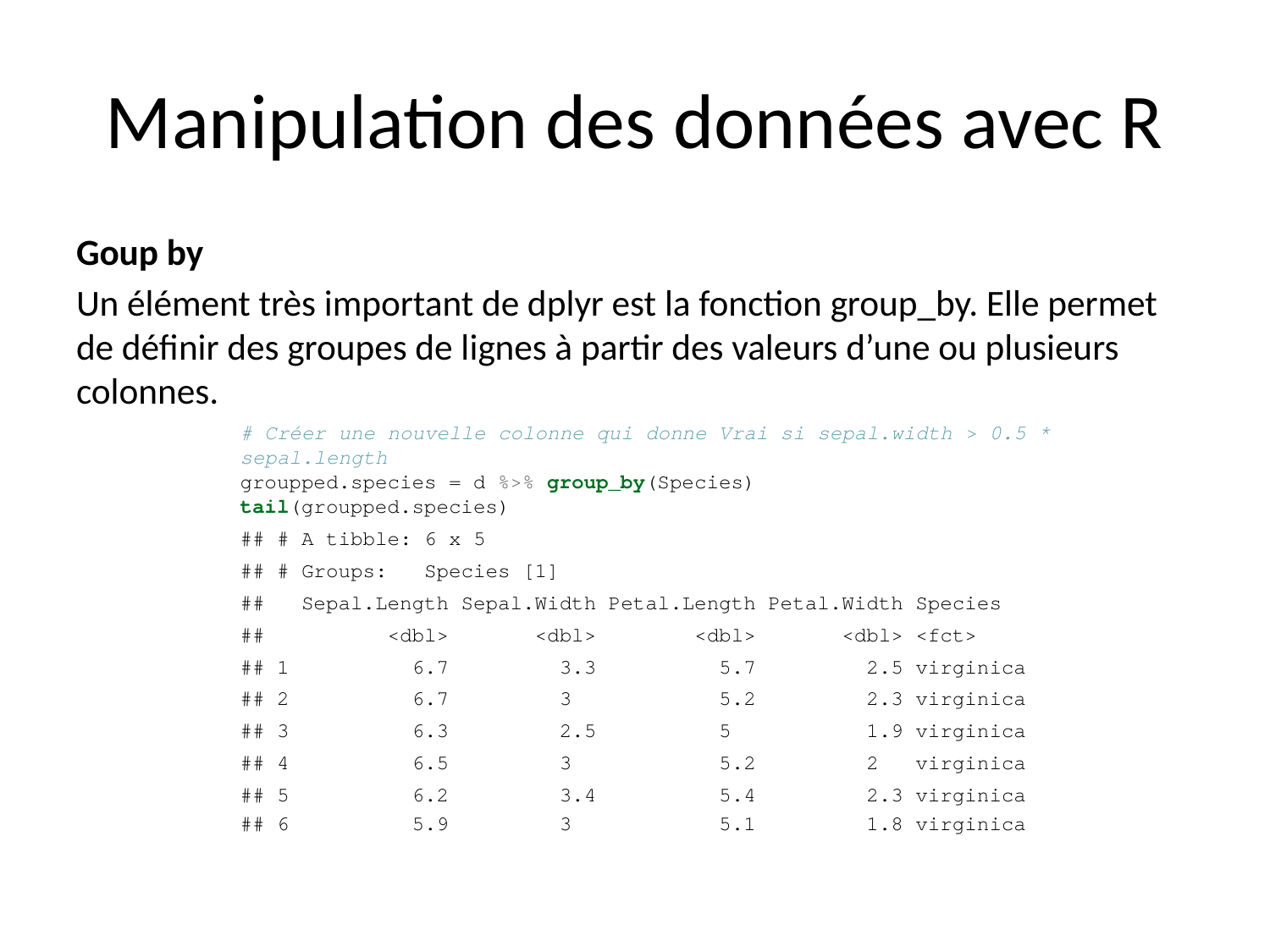

# Manipulation des données avec R
Goup by
Un élément très important de dplyr est la fonction group_by. Elle permet de définir des groupes de lignes à partir des valeurs d’une ou plusieurs colonnes.
# Créer une nouvelle colonne qui donne Vrai si sepal.width > 0.5 * sepal.length groupped.species = d %>% group_by(Species) tail(groupped.species)
## # A tibble: 6 x 5
## # Groups:   Species [1]
##   Sepal.Length Sepal.Width Petal.Length Petal.Width Species
##          <dbl>       <dbl>        <dbl>       <dbl> <fct>
## 1          6.7         3.3          5.7         2.5 virginica
## 2          6.7         3            5.2         2.3 virginica
## 3          6.3         2.5          5           1.9 virginica
## 4          6.5         3            5.2         2   virginica
## 5          6.2         3.4          5.4         2.3 virginica
## 6          5.9         3            5.1         1.8 virginica